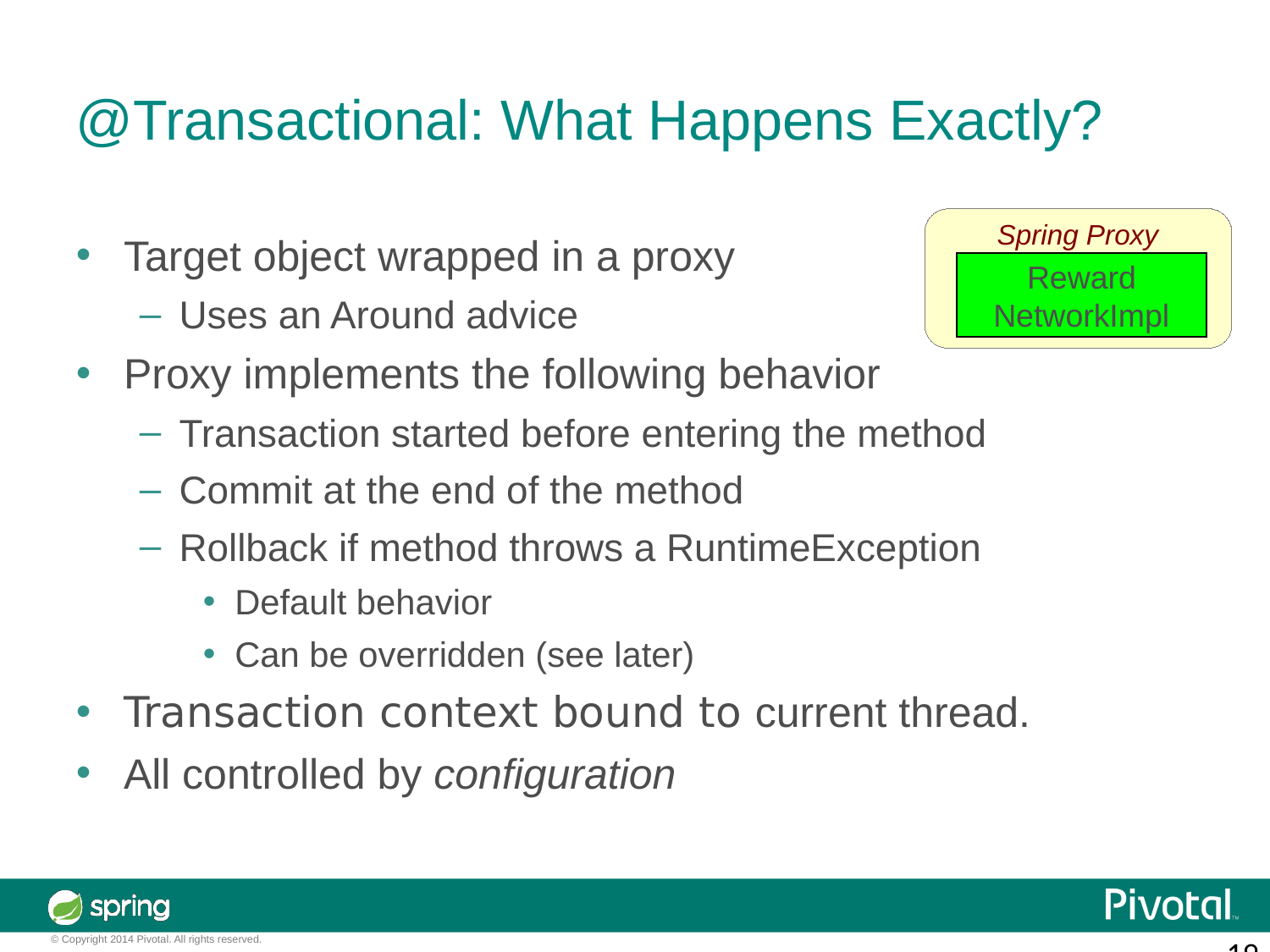

@Transactional: What Happens Exactly?

Spring Proxy
Reward
NetworkImpl
Target object wrapped in a proxy
Uses an Around advice
Proxy implements the following behavior
Transaction started before entering the method
Commit at the end of the method
Rollback if method throws a RuntimeException
Default behavior
Can be overridden (see later)
Transaction context bound to current thread.
All controlled by configuration